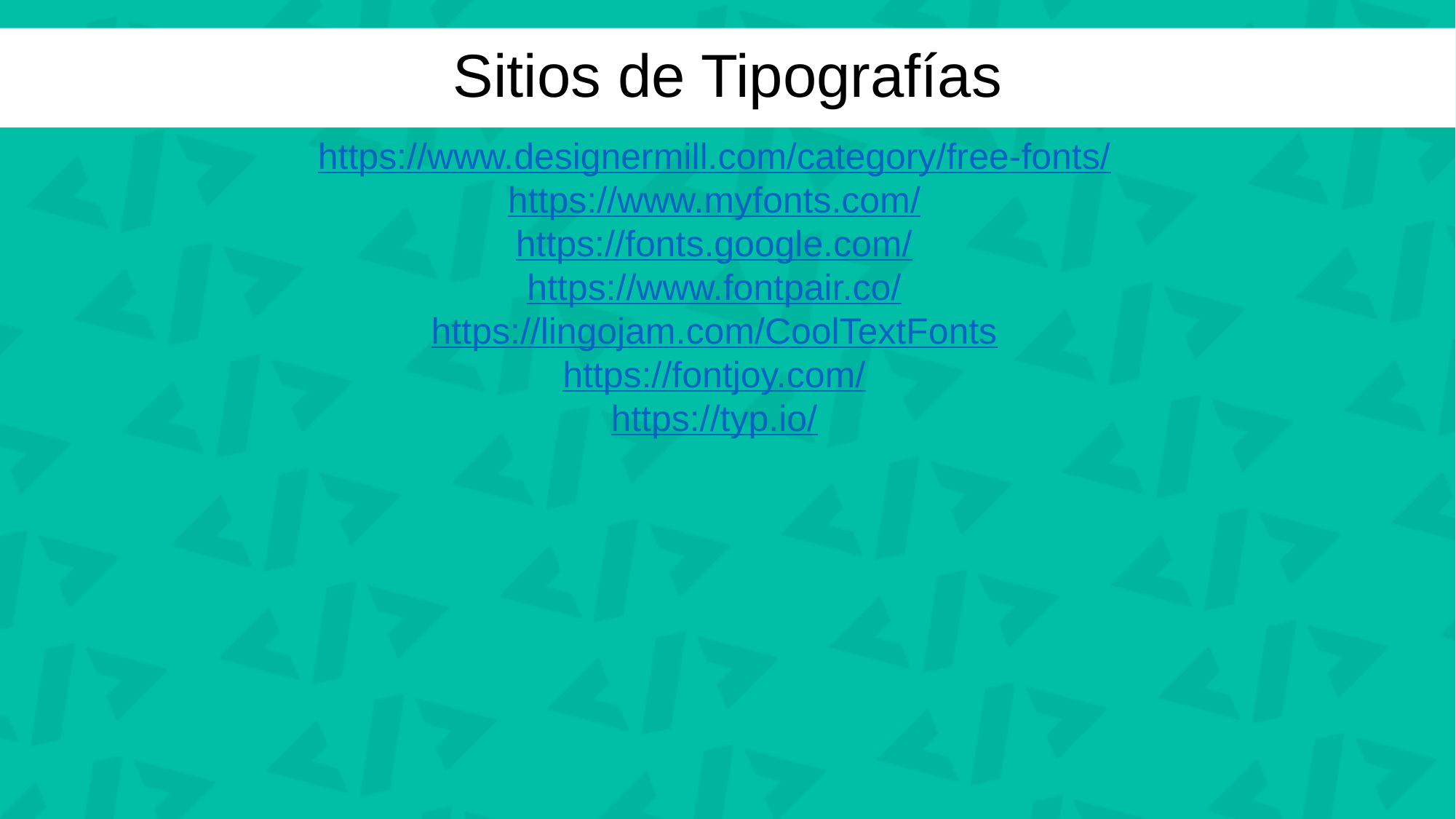

Sitios de Tipografías
https://www.designermill.com/category/free-fonts/
https://www.myfonts.com/
https://fonts.google.com/
https://www.fontpair.co/
https://lingojam.com/CoolTextFonts
https://fontjoy.com/
https://typ.io/